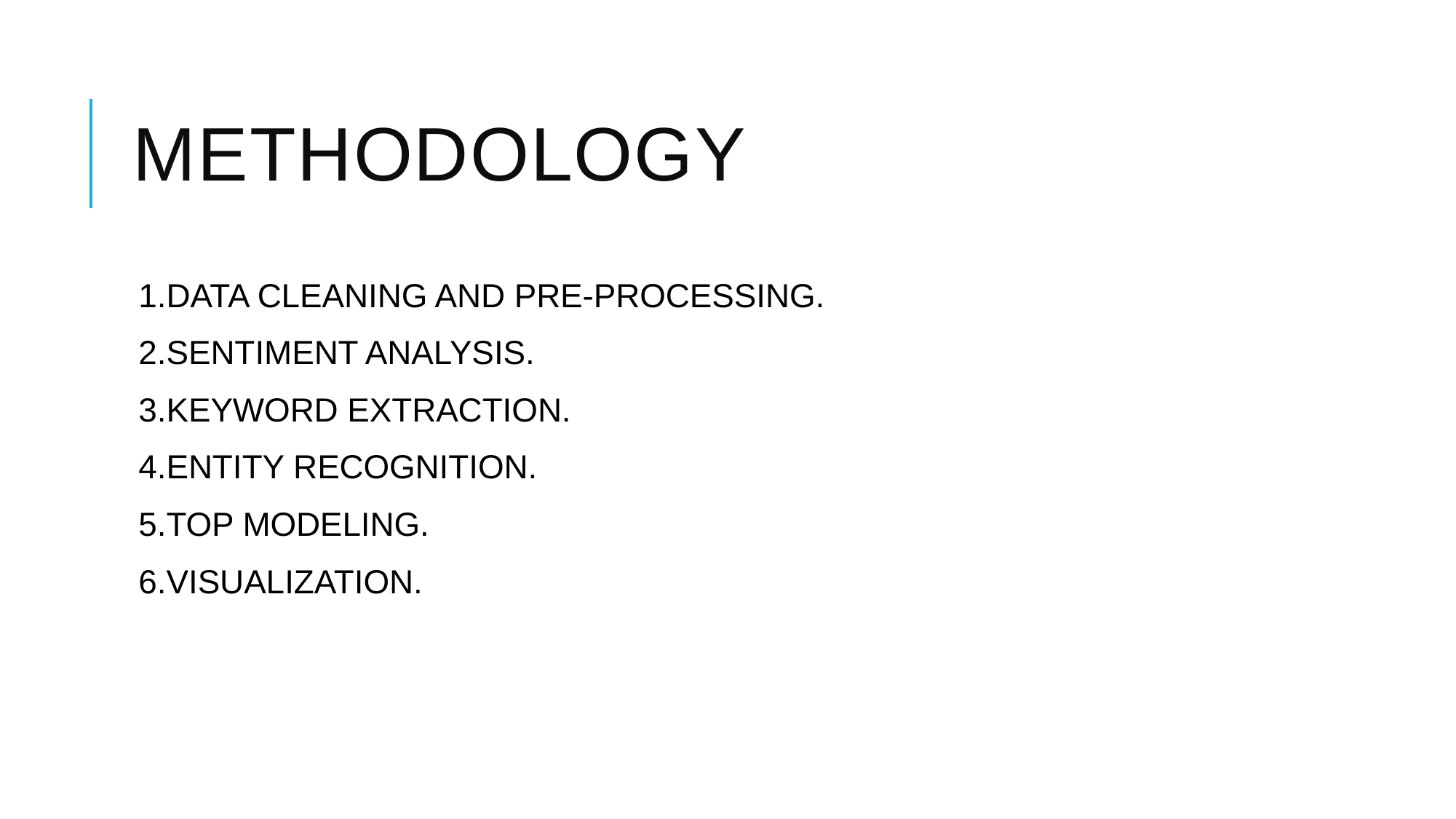

# METHODOLOGY
1.DATA CLEANING AND PRE-PROCESSING.
2.SENTIMENT ANALYSIS.
3.KEYWORD EXTRACTION.
4.ENTITY RECOGNITION.
5.TOP MODELING.
6.VISUALIZATION.